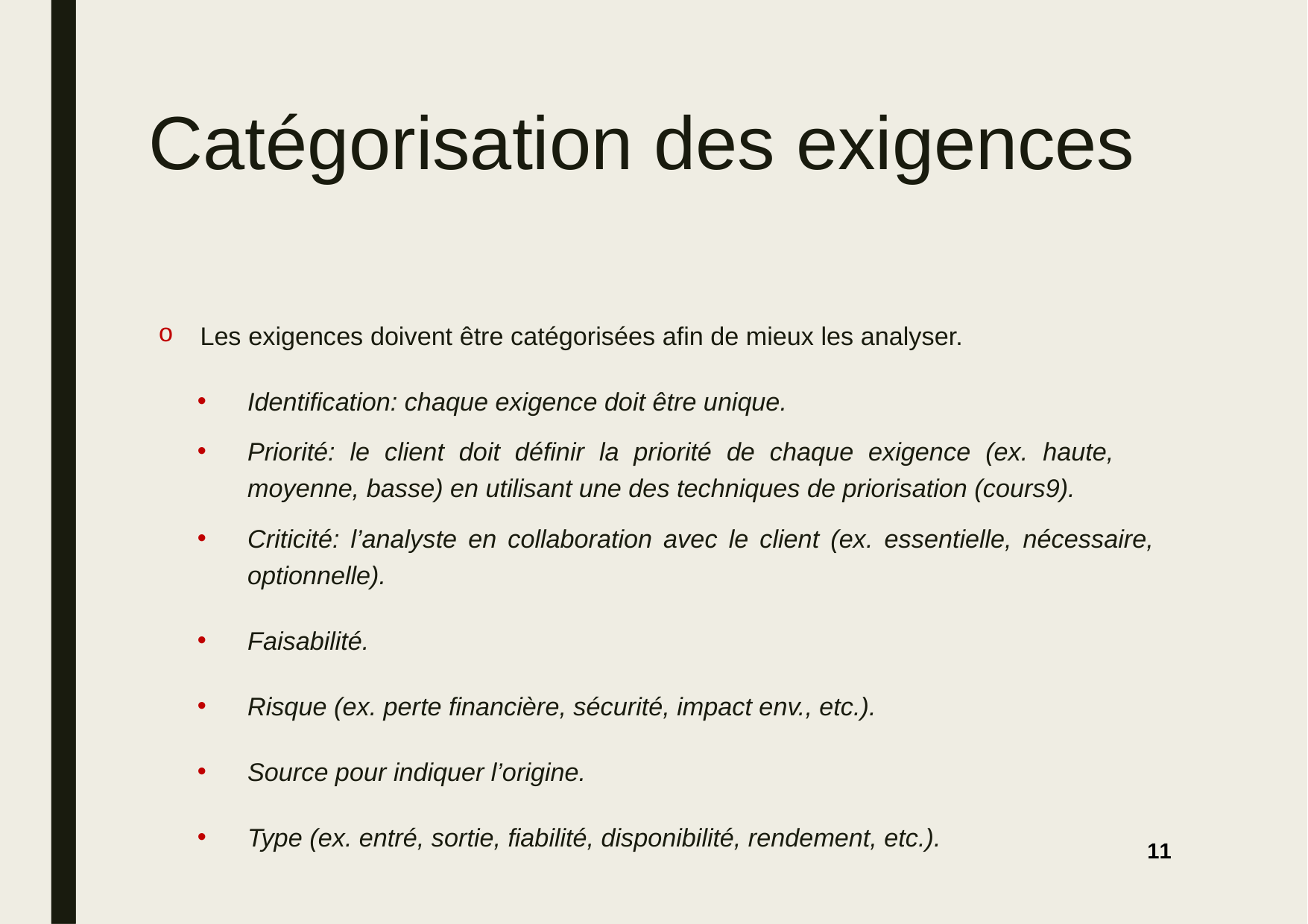

# Catégorisation des exigences
Les exigences doivent être catégorisées afin de mieux les analyser.
Identification: chaque exigence doit être unique.
Priorité: le client doit définir la priorité de chaque exigence (ex. haute,  moyenne, basse) en utilisant une des techniques de priorisation (cours9).
Criticité: l’analyste en collaboration avec le client (ex. essentielle, nécessaire,  optionnelle).
Faisabilité.
Risque (ex. perte financière, sécurité, impact env., etc.).
Source pour indiquer l’origine.
Type (ex. entré, sortie, fiabilité, disponibilité, rendement, etc.).
11